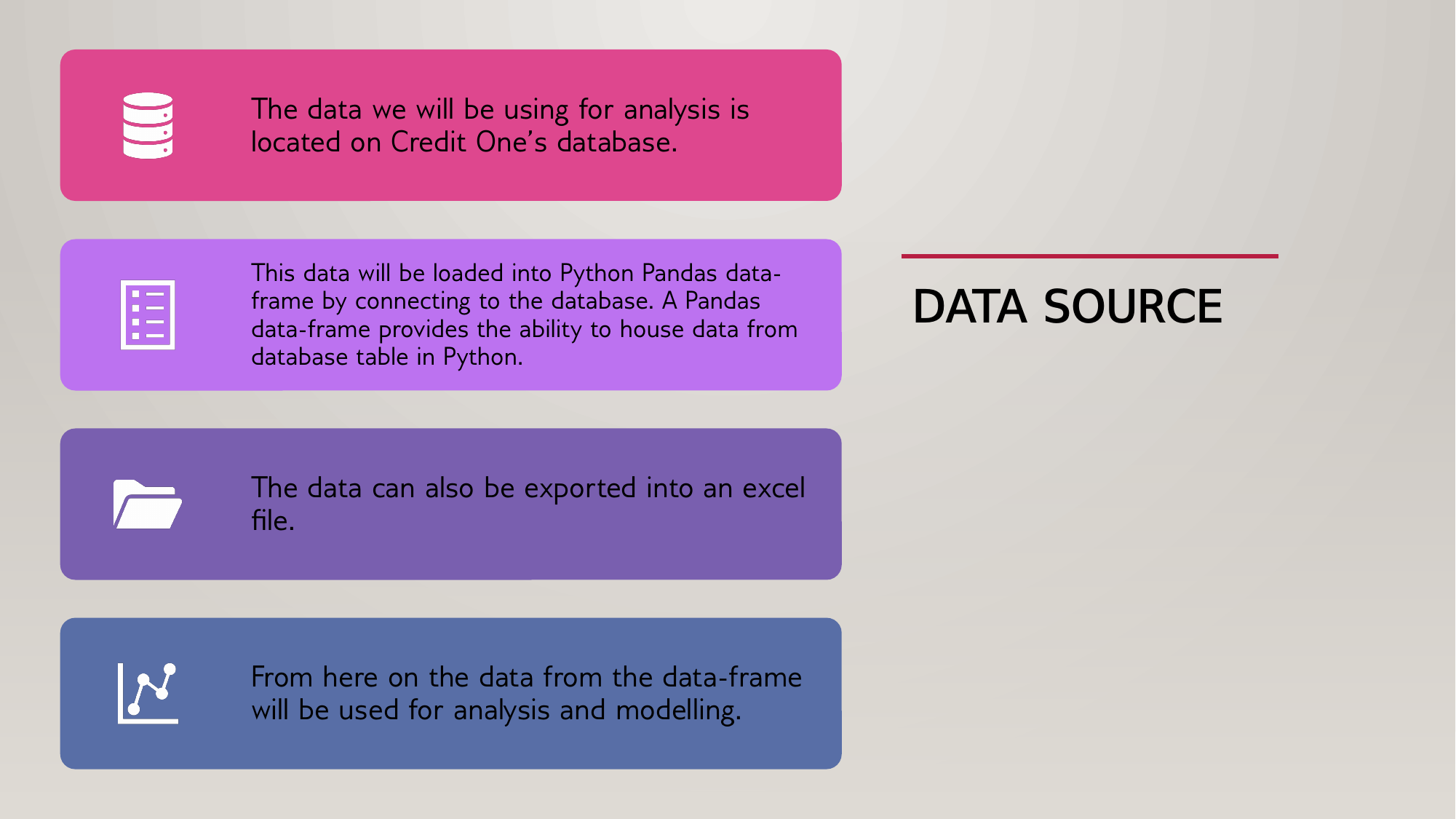

The data we will be using for analysis is located on Credit One’s database.
This data will be loaded into Python Pandas data-frame by connecting to the database. A Pandas data-frame provides the ability to house data from database table in Python.
The data can also be exported into an excel file.
From here on the data from the data-frame will be used for analysis and modelling.

# Data Source